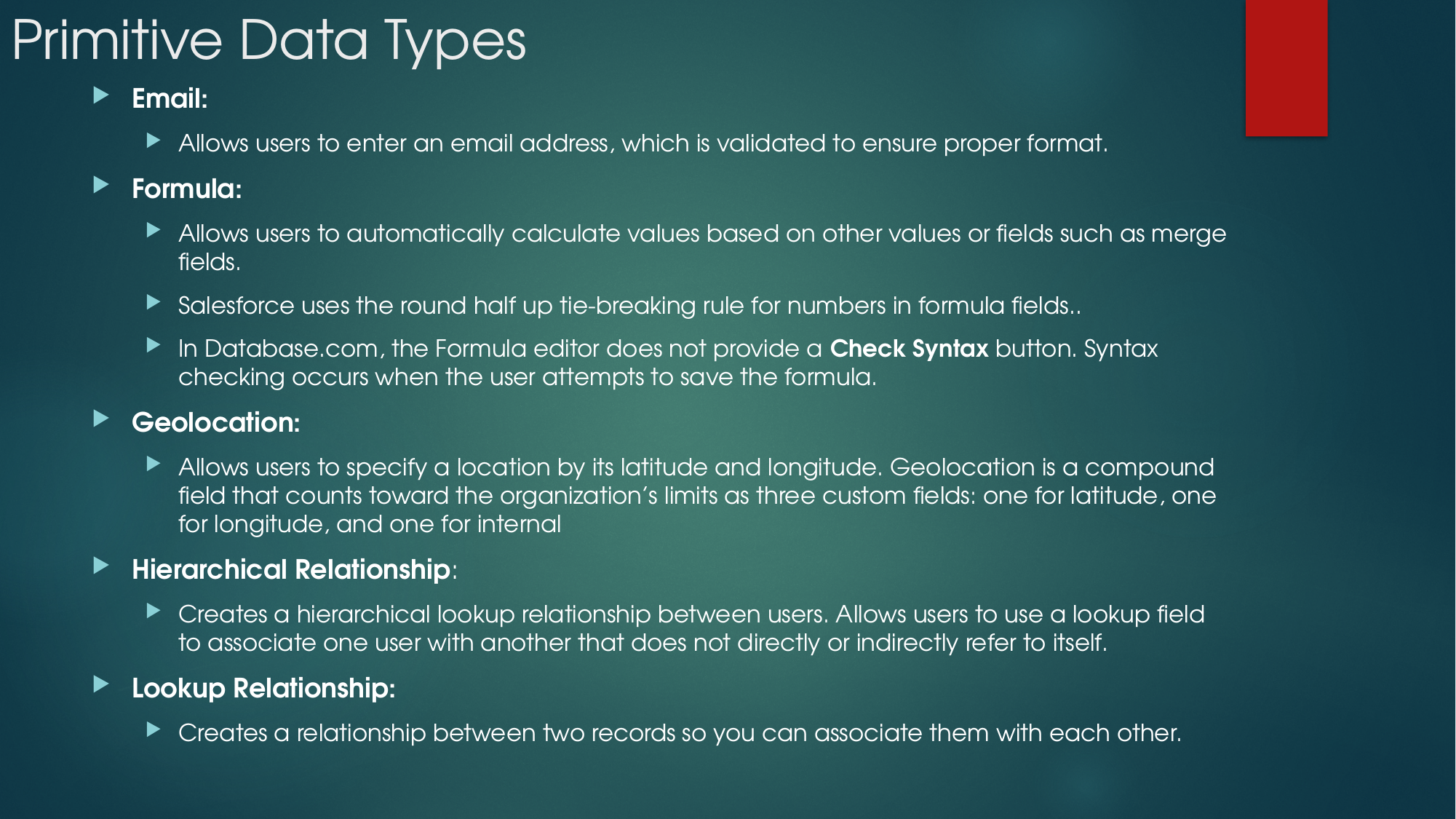

# Primitive Data Types
Email:
Allows users to enter an email address, which is validated to ensure proper format.
Formula:
Allows users to automatically calculate values based on other values or fields such as merge fields.
Salesforce uses the round half up tie-breaking rule for numbers in formula fields..
In Database.com, the Formula editor does not provide a Check Syntax button. Syntax checking occurs when the user attempts to save the formula.
Geolocation:
Allows users to specify a location by its latitude and longitude. Geolocation is a compound field that counts toward the organization’s limits as three custom fields: one for latitude, one for longitude, and one for internal
Hierarchical Relationship:
Creates a hierarchical lookup relationship between users. Allows users to use a lookup field to associate one user with another that does not directly or indirectly refer to itself.
Lookup Relationship:
Creates a relationship between two records so you can associate them with each other.